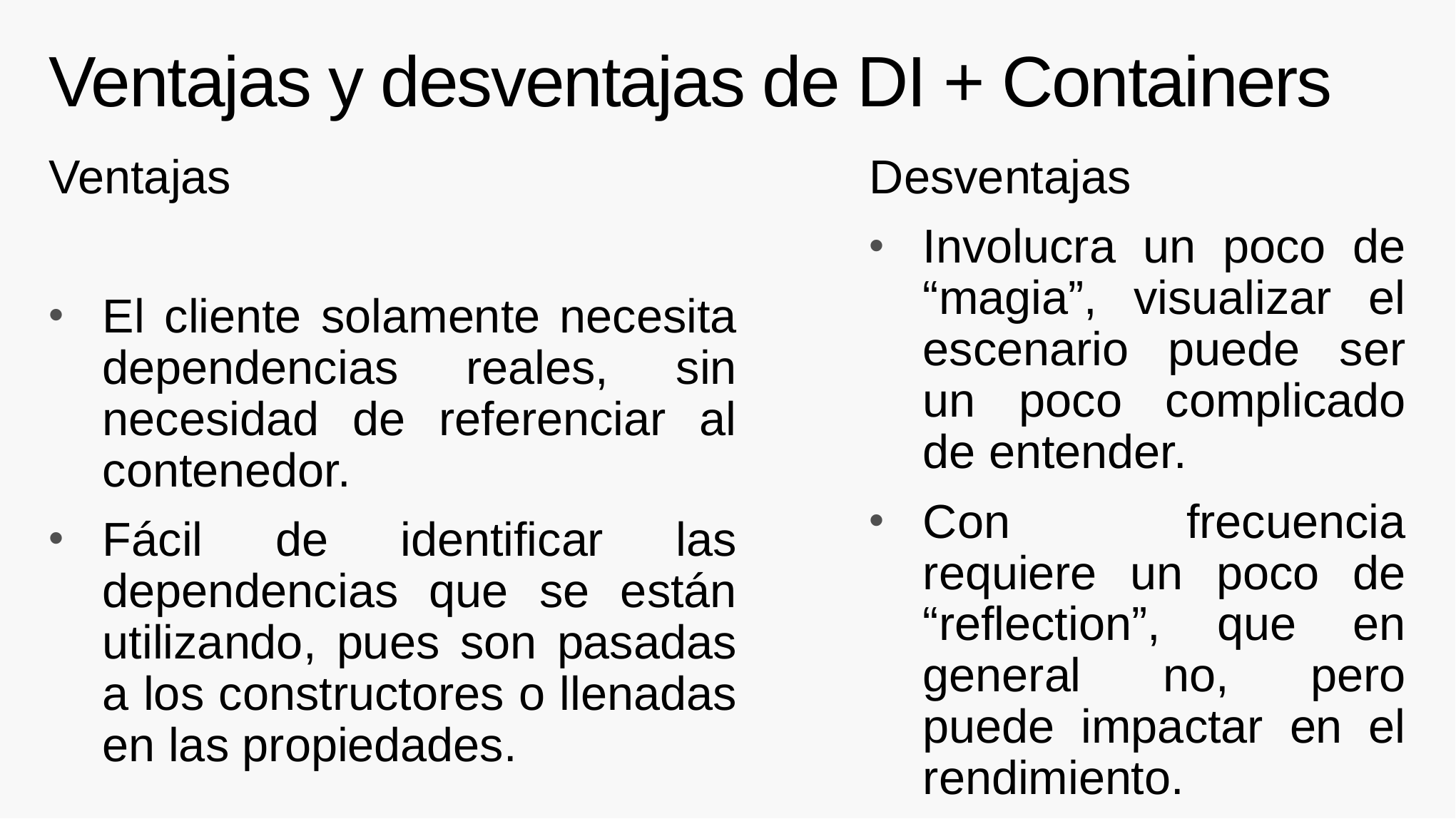

# Ventajas y desventajas de DI + Containers
Ventajas

El cliente solamente necesita dependencias reales, sin necesidad de referenciar al contenedor.
Fácil de identificar las dependencias que se están utilizando, pues son pasadas a los constructores o llenadas en las propiedades.
Desventajas
Involucra un poco de “magia”, visualizar el escenario puede ser un poco complicado de entender.
Con frecuencia requiere un poco de “reflection”, que en general no, pero puede impactar en el rendimiento.